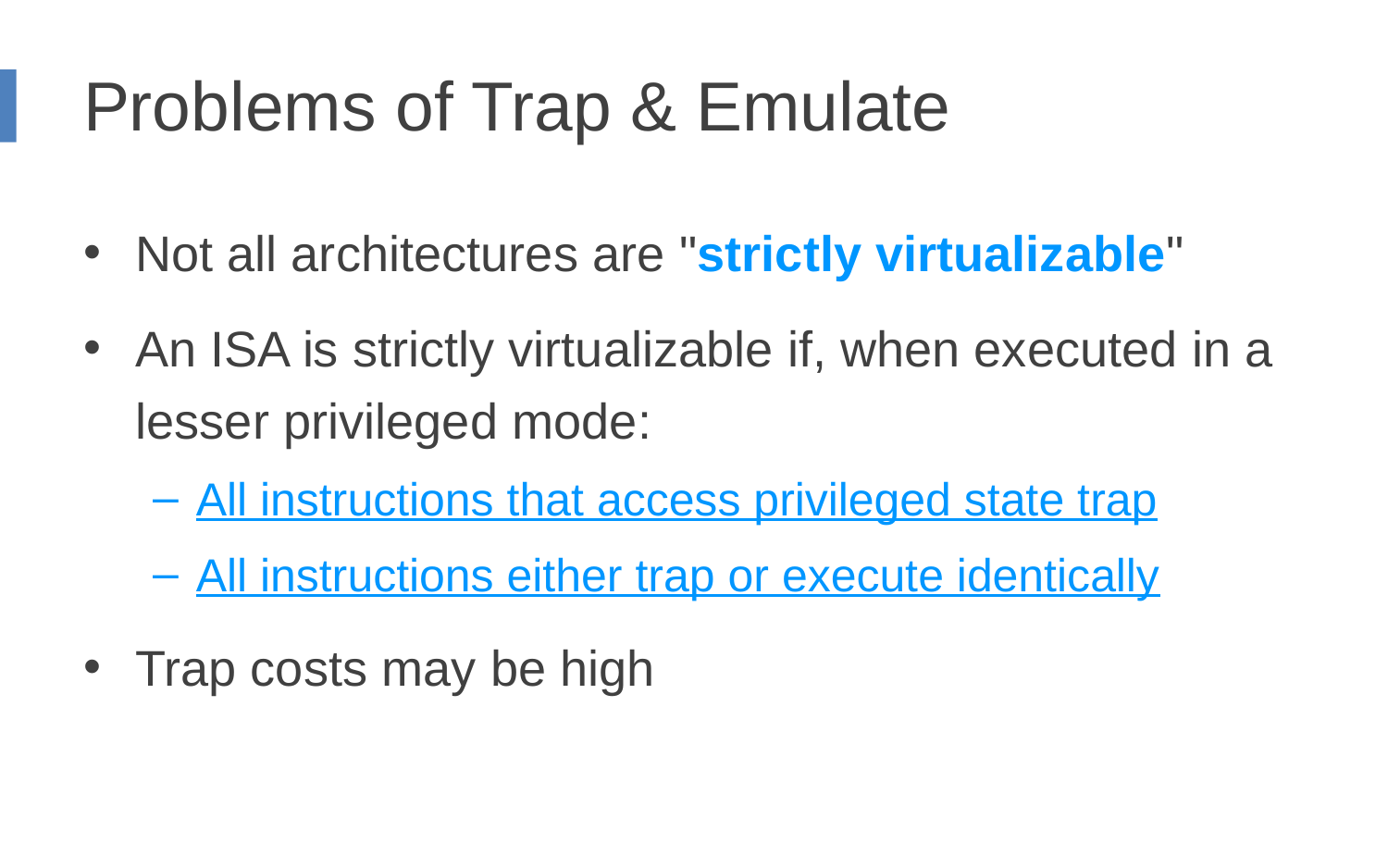

# Problems of Trap & Emulate
Not all architectures are "strictly virtualizable"
An ISA is strictly virtualizable if, when executed in a lesser privileged mode:
All instructions that access privileged state trap
All instructions either trap or execute identically
Trap costs may be high